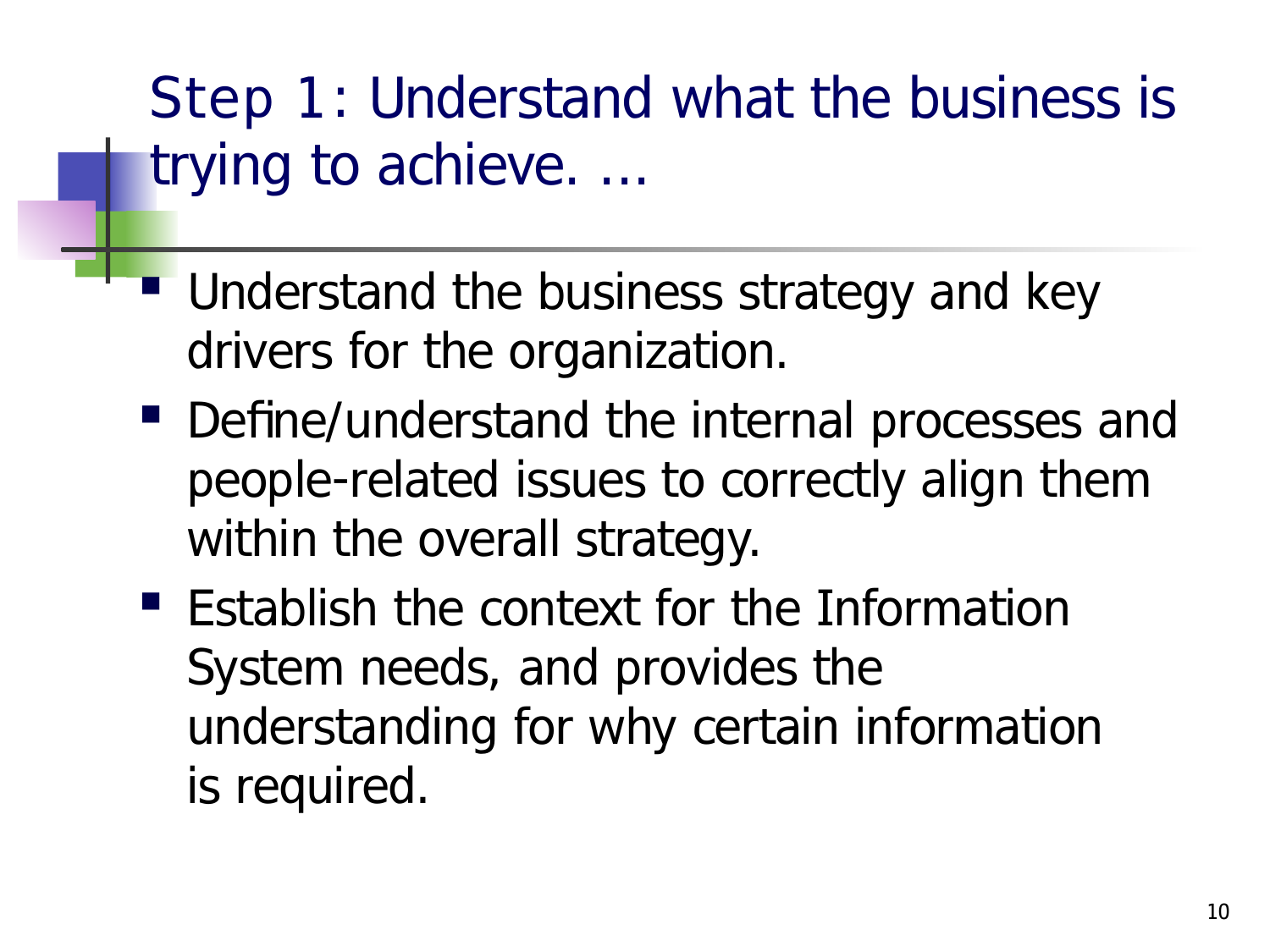

# Step 1: Understand what the business is trying to achieve. ...
Understand the business strategy and key drivers for the organization.
Define/understand the internal processes and people-related issues to correctly align them within the overall strategy.
Establish the context for the Information System needs, and provides the understanding for why certain information is required.

10